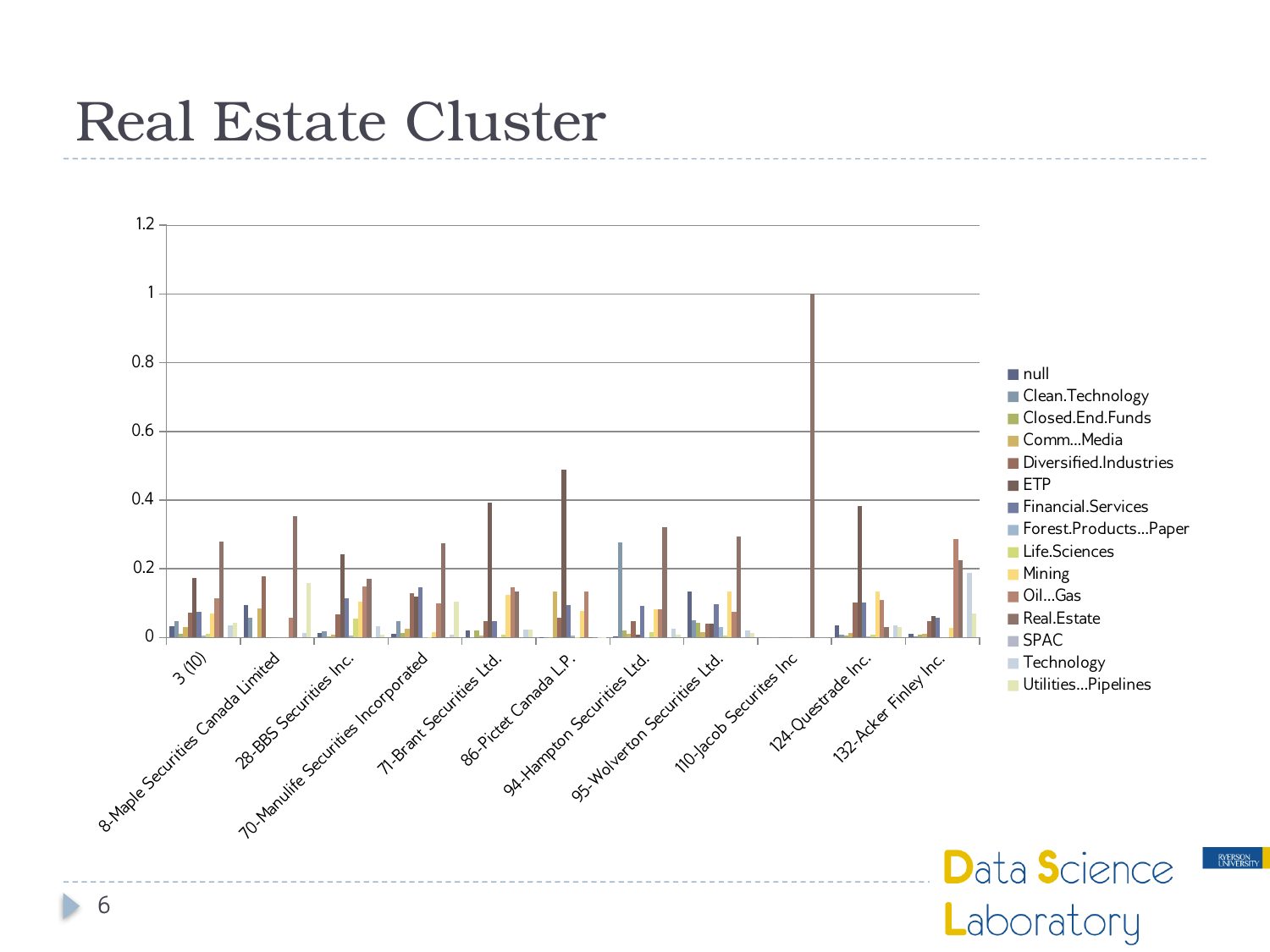

# Real Estate Cluster

### Chart

| Category | null | Clean.Technology | Closed.End.Funds | Comm...Media | Diversified.Industries | ETP | Financial.Services | Forest.Products...Paper | Life.Sciences | Mining | Oil...Gas | Real.Estate | SPAC | Technology | Utilities...Pipelines |
|---|---|---|---|---|---|---|---|---|---|---|---|---|---|---|---|
| 3 (10) | 0.0326129247450834 | 0.04671383402573374 | 0.011557893146173 | 0.030831925278405718 | 0.0721505591047653 | 0.17416957563862795 | 0.07504500593714962 | 0.0051676728504165895 | 0.00992993939234925 | 0.07027701943923581 | 0.11430730970394297 | 0.2806173775229611 | 0.0 | 0.034791059121813114 | 0.04182790409334261 |
| 8-Maple Securities Canada Limited | 0.09372945313503987 | 0.0585525193639964 | 0.0 | 0.08450296155239095 | 0.1788132761662211 | 0.0 | 0.0 | 0.0 | 0.0 | 0.0 | 0.05858896923957621 | 0.354203535170625 | 0.0 | 0.0127013797212519 | 0.15890790565089907 |
| 28-BBS Securities Inc. | 0.014078087426047796 | 0.019499180636692707 | 0.004313879868049918 | 0.008161043643851168 | 0.06763273446699783 | 0.24360723284418706 | 0.113854220250347 | 0.005641697532052564 | 0.0561155718111523 | 0.10513455803386303 | 0.148335219163502 | 0.17044900556322712 | 0.0 | 0.03419791169926652 | 0.008979657060762524 |
| 70-Manulife Securities Incorporated | 0.010075662467329195 | 0.047092245990763115 | 0.0146093673269882 | 0.02460917697468421 | 0.12925939587581606 | 0.120057041361364 | 0.1468382977964771 | 0.0021915247957214616 | 0.0012457856212326004 | 0.0167945827783838 | 0.0990942978323315 | 0.275292134990278 | 0.0 | 0.009321606489199915 | 0.10351887969943095 |
| 71-Brant Securities Ltd. | 0.021545084152897694 | 0.0011946447947080606 | 0.02091212311193219 | 0.005988205324724334 | 0.049069111877065315 | 0.39288792924463434 | 0.048886837674597214 | 0.0 | 0.00928364150095116 | 0.124722805159076 | 0.14743945358025215 | 0.13347649818160107 | 0.0 | 0.0221663117656475 | 0.02242735363191341 |
| 86-Pictet Canada L.P. | 0.0015271770501278704 | 0.001395154164843111 | 5.090180268783409e-05 | 0.133071342099214 | 0.057931179697661095 | 0.4898749856663682 | 0.09367132538955147 | 0.007077452406017552 | 0.00105323370628798 | 0.07753236125476273 | 0.134898576535893 | 0.0015639458744101705 | 0.0 | 3.4478753957696315e-05 | 0.000317885598217377 |
| 94-Hampton Securities Ltd. | 0.003532189324277721 | 0.275761955996504 | 0.0197839931069721 | 0.011459176395707305 | 0.04798613025636481 | 0.009253085504522564 | 0.0919873413212176 | 0.002080426199101591 | 0.01653665884535 | 0.08182617215571225 | 0.08253774071243114 | 0.3223122240740112 | 0.0 | 0.02575882523254669 | 0.009184080875280715 |
| 95-Wolverton Securities Ltd. | 0.134743775981945 | 0.051568738670078385 | 0.04309820763783942 | 0.01640585700123851 | 0.040067684104961226 | 0.0394172653370721 | 0.09704168083471813 | 0.0317010046179479 | 0.006248282645191243 | 0.134694223426011 | 0.0760260162715779 | 0.293744006845478 | 0.0 | 0.0207657153803284 | 0.014477541245613306 |
| 110-Jacob Securites Inc | 0.0 | 0.0 | 0.0 | 0.0 | 0.0 | 0.0 | 0.0 | 0.0 | 0.0 | 0.0 | 0.0 | 1.0 | 0.0 | 0.0 | 0.0 |
| 124-Questrade Inc. | 0.035632068602815814 | 0.00850974248643202 | 0.005196769274887062 | 0.012619731838805003 | 0.10186305831873102 | 0.3835251733113602 | 0.10105165303068103 | 0.0029846229533248597 | 0.00881621979332715 | 0.13390976828964996 | 0.10949709911534397 | 0.02978407149635 | 0.0 | 0.035915917752617814 | 0.030694103735673113 |
| 132-Acker Finley Inc. | 0.011265749310353006 | 0.00356415815331878 | 0.007613689332373023 | 0.011501757953442101 | 0.048883020283835225 | 0.0630730431167726 | 0.057118703073906 | 0.0 | 0.0 | 0.02815572329489819 | 0.2866557245885239 | 0.225348353033626 | 0.0 | 0.1870484444233151 | 0.06977163343563574 |
6